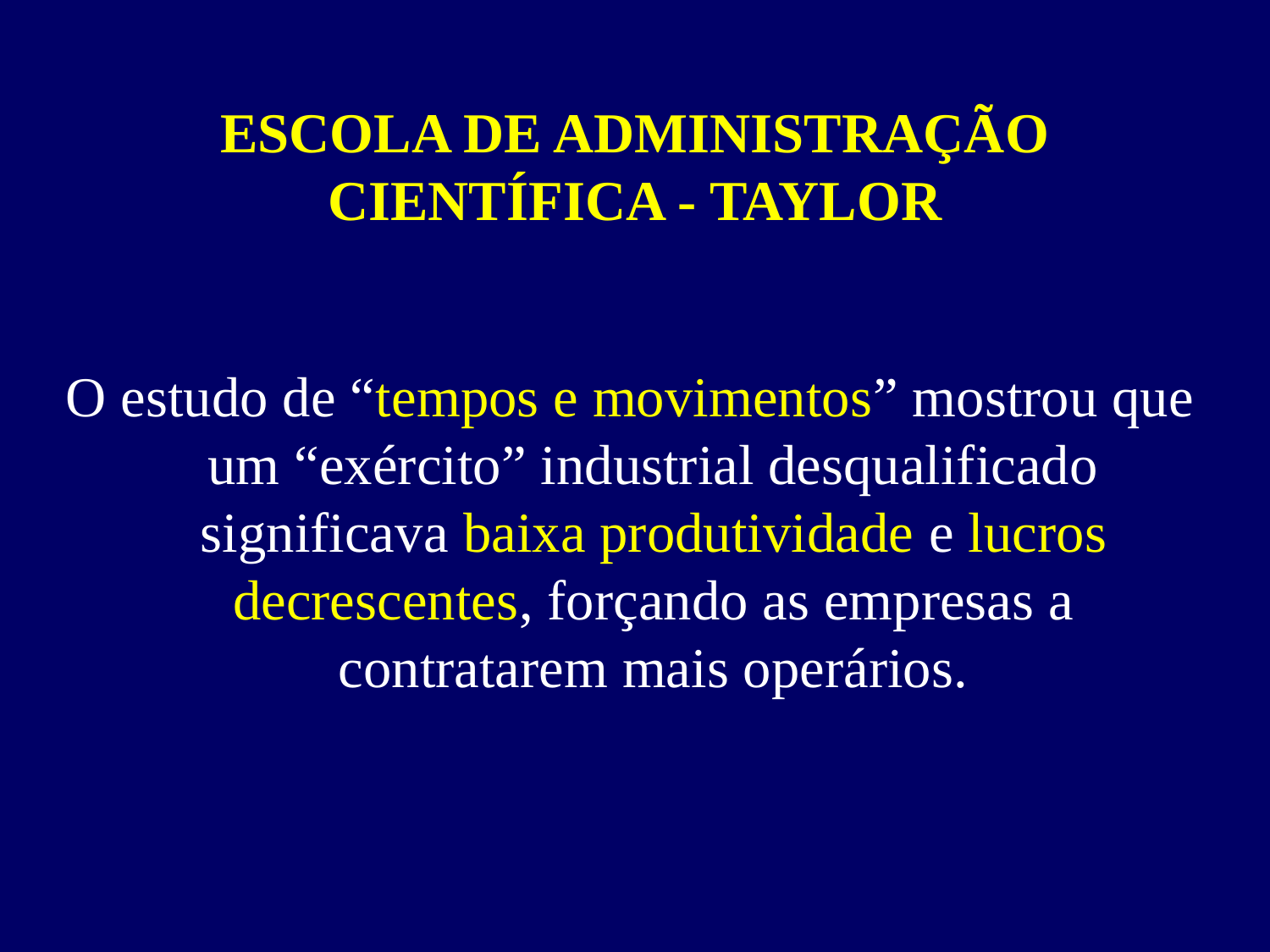

# ESCOLA DE ADMINISTRAÇÃO CIENTÍFICA - TAYLOR

O estudo de “tempos e movimentos” mostrou que um “exército” industrial desqualificado significava baixa produtividade e lucros decrescentes, forçando as empresas a contratarem mais operários.